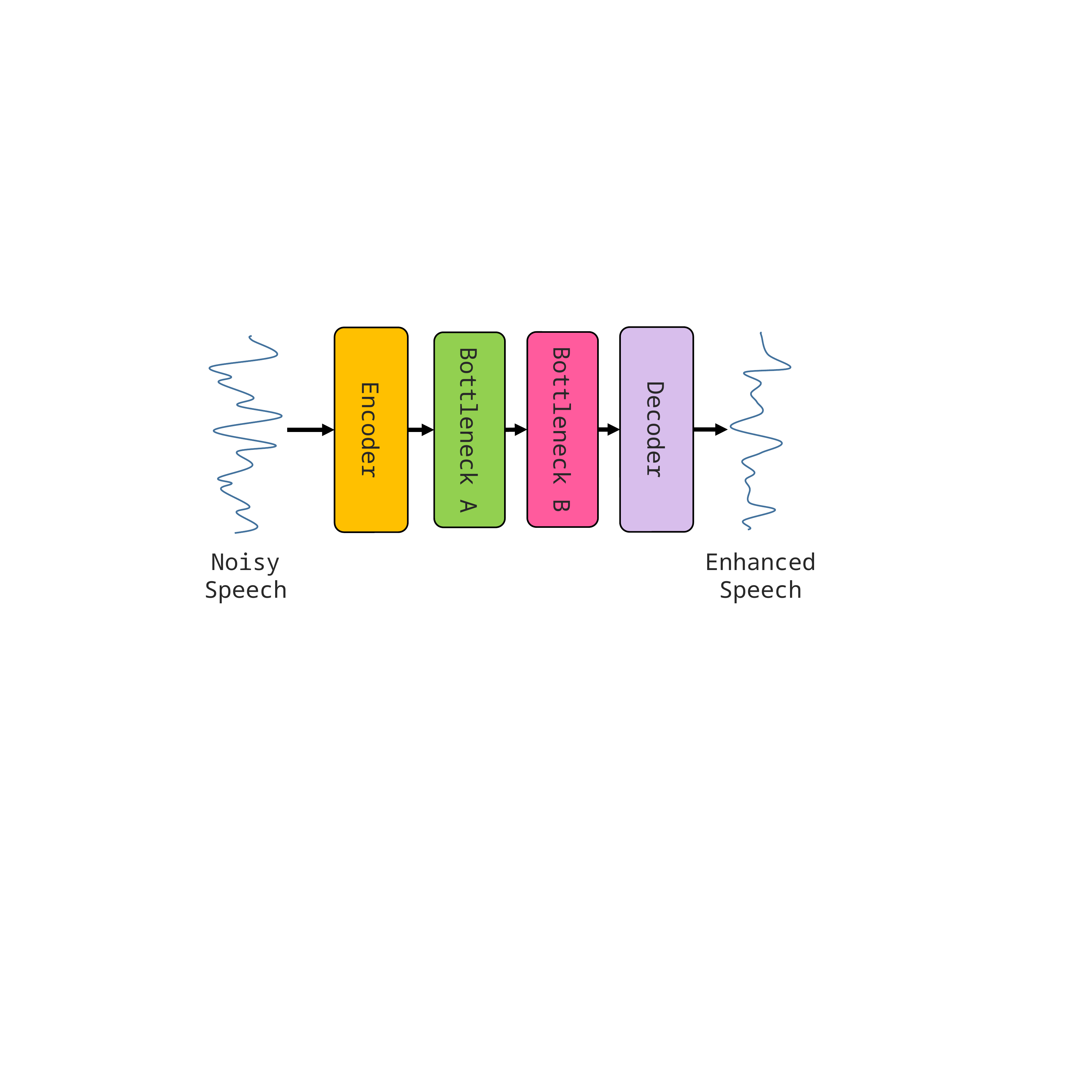

Decoder
Encoder
Bottleneck B
Bottleneck A

Noisy
Speech
Enhanced
Speech